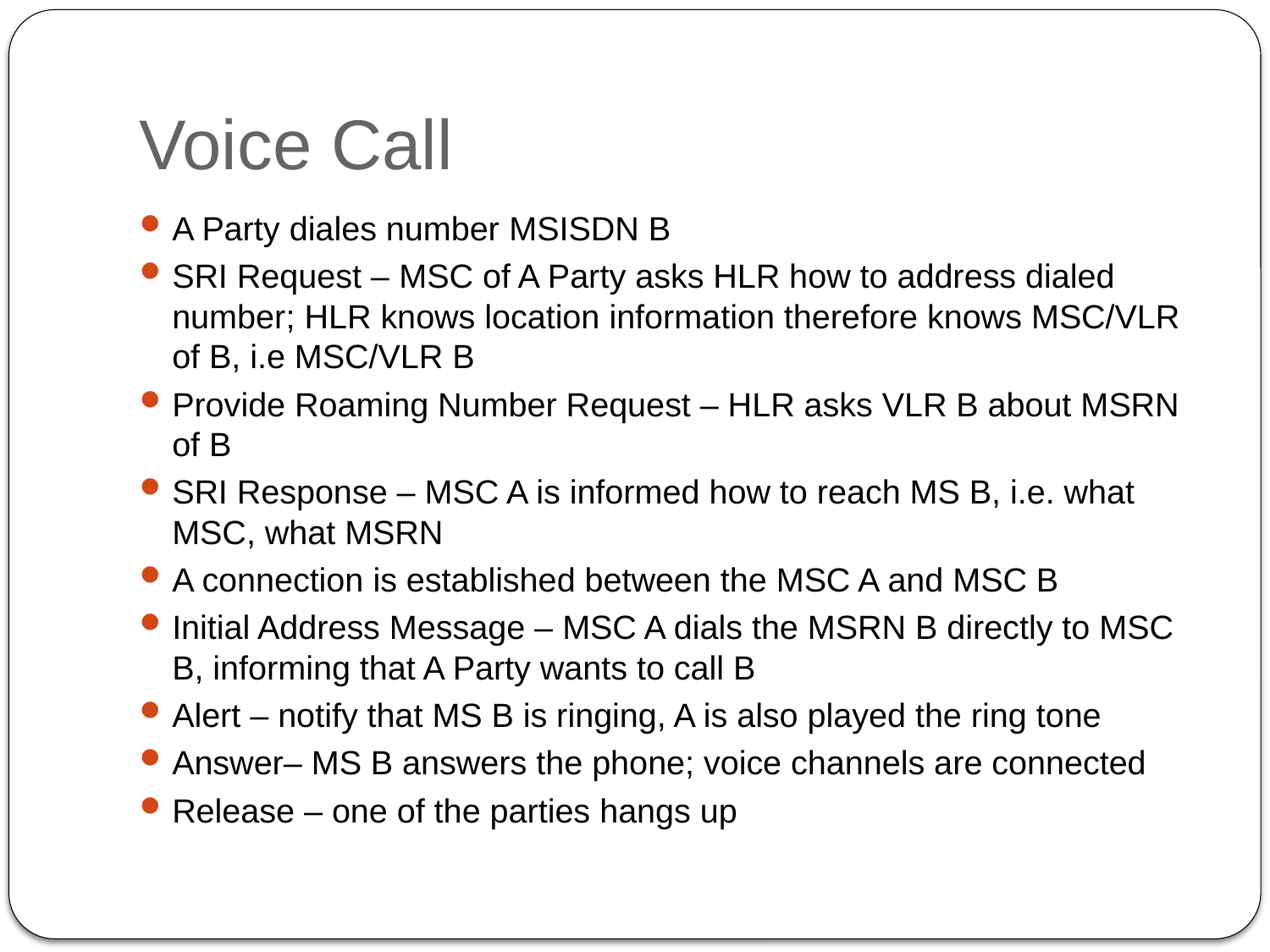

# Voice Call
A Party diales number MSISDN B
SRI Request – MSC of A Party asks HLR how to address dialed number; HLR knows location information therefore knows MSC/VLR of B, i.e MSC/VLR B
Provide Roaming Number Request – HLR asks VLR B about MSRN of B
SRI Response – MSC A is informed how to reach MS B, i.e. what MSC, what MSRN
A connection is established between the MSC A and MSC B
Initial Address Message – MSC A dials the MSRN B directly to MSC B, informing that A Party wants to call B
Alert – notify that MS B is ringing, A is also played the ring tone
Answer– MS B answers the phone; voice channels are connected
Release – one of the parties hangs up